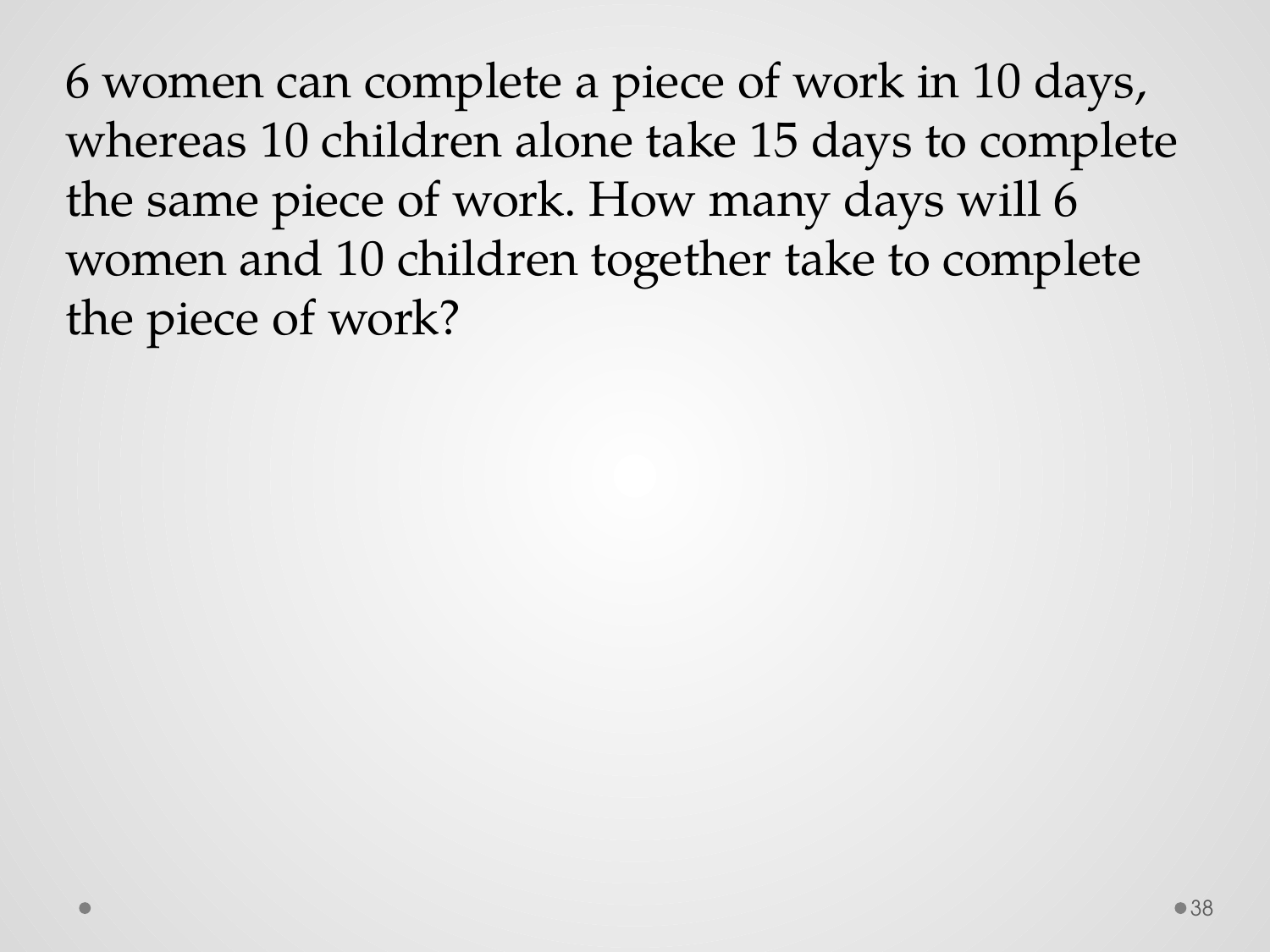

6 women can complete a piece of work in 10 days, whereas 10 children alone take 15 days to complete the same piece of work. How many days will 6 women and 10 children together take to complete the piece of work?
38